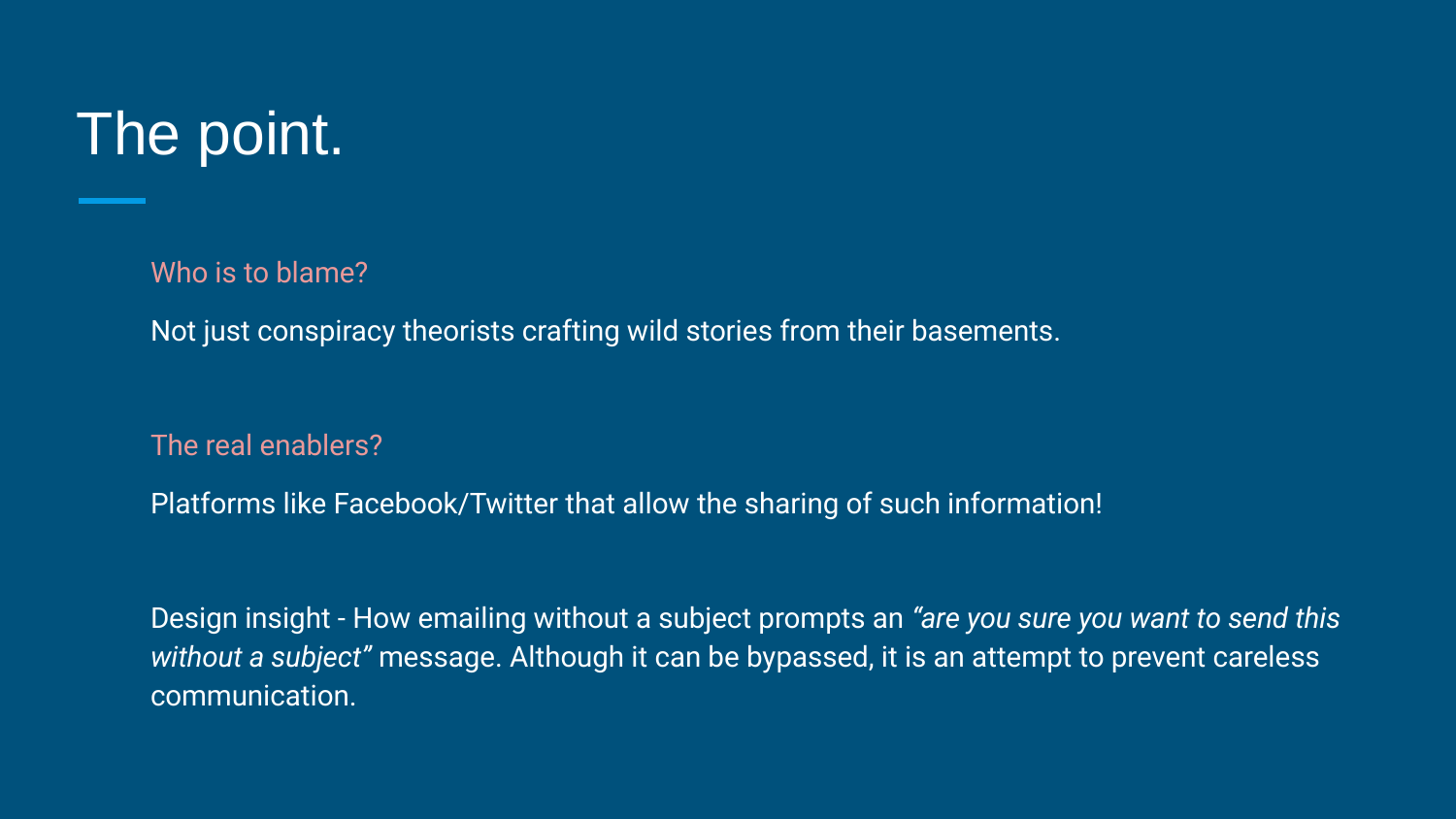

# The point.
Who is to blame?
Not just conspiracy theorists crafting wild stories from their basements.

The real enablers?
Platforms like Facebook/Twitter that allow the sharing of such information!

Design insight - How emailing without a subject prompts an “are you sure you want to send this without a subject” message. Although it can be bypassed, it is an attempt to prevent careless communication.